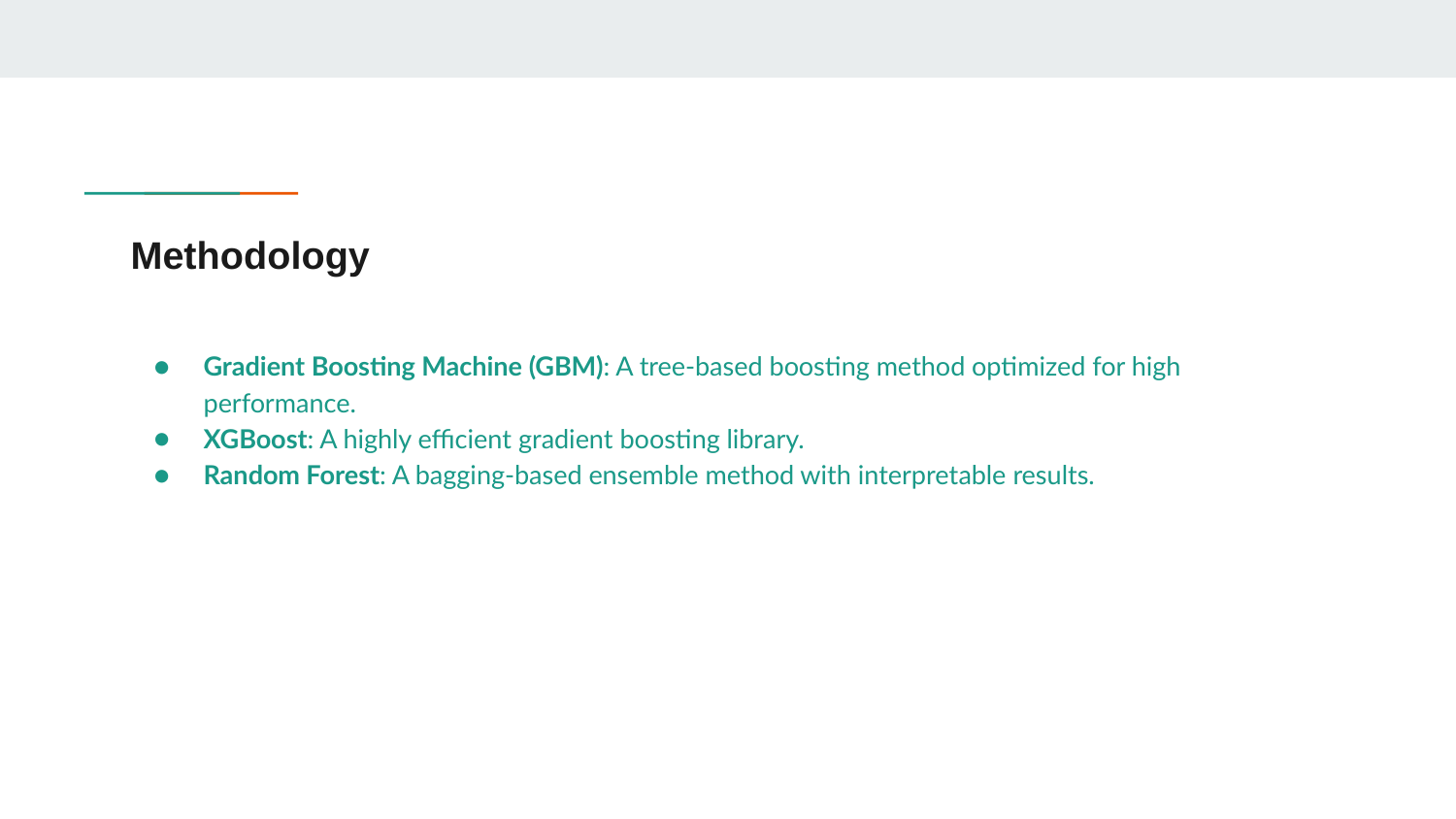

# Methodology
Gradient Boosting Machine (GBM): A tree-based boosting method optimized for high performance.
XGBoost: A highly efficient gradient boosting library.
Random Forest: A bagging-based ensemble method with interpretable results.